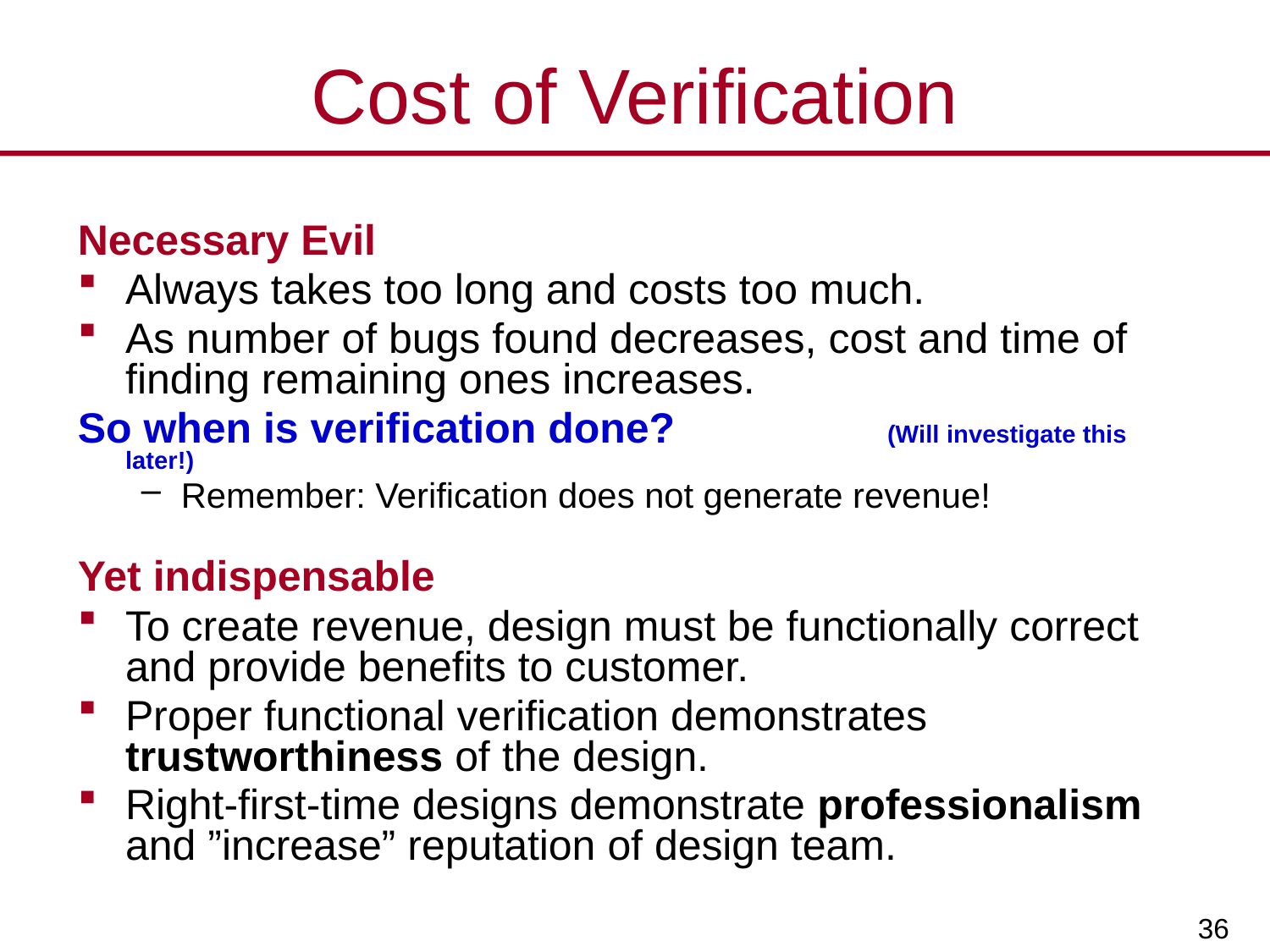

# Cost of Verification
Necessary Evil
Always takes too long and costs too much.
As number of bugs found decreases, cost and time of finding remaining ones increases.
So when is verification done? 		(Will investigate this later!)
Remember: Verification does not generate revenue!
Yet indispensable
To create revenue, design must be functionally correct and provide benefits to customer.
Proper functional verification demonstrates trustworthiness of the design.
Right-first-time designs demonstrate professionalism and ”increase” reputation of design team.